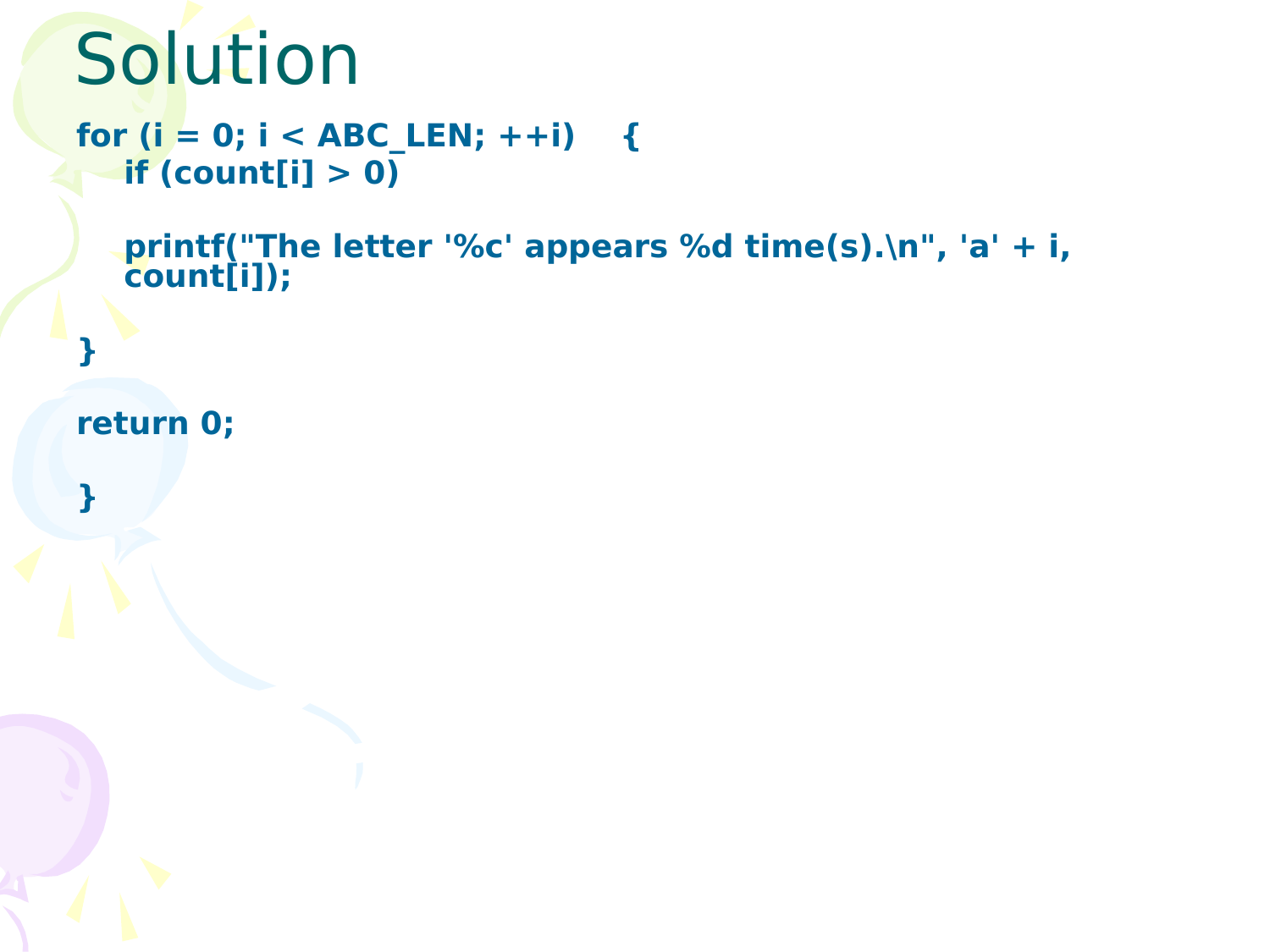

# Solution
for (i = 0; i < ABC_LEN; ++i)    {
	if (count[i] > 0)

	printf("The letter '%c' appears %d time(s).\n", 'a' + i, count[i]);

}

return 0;

}